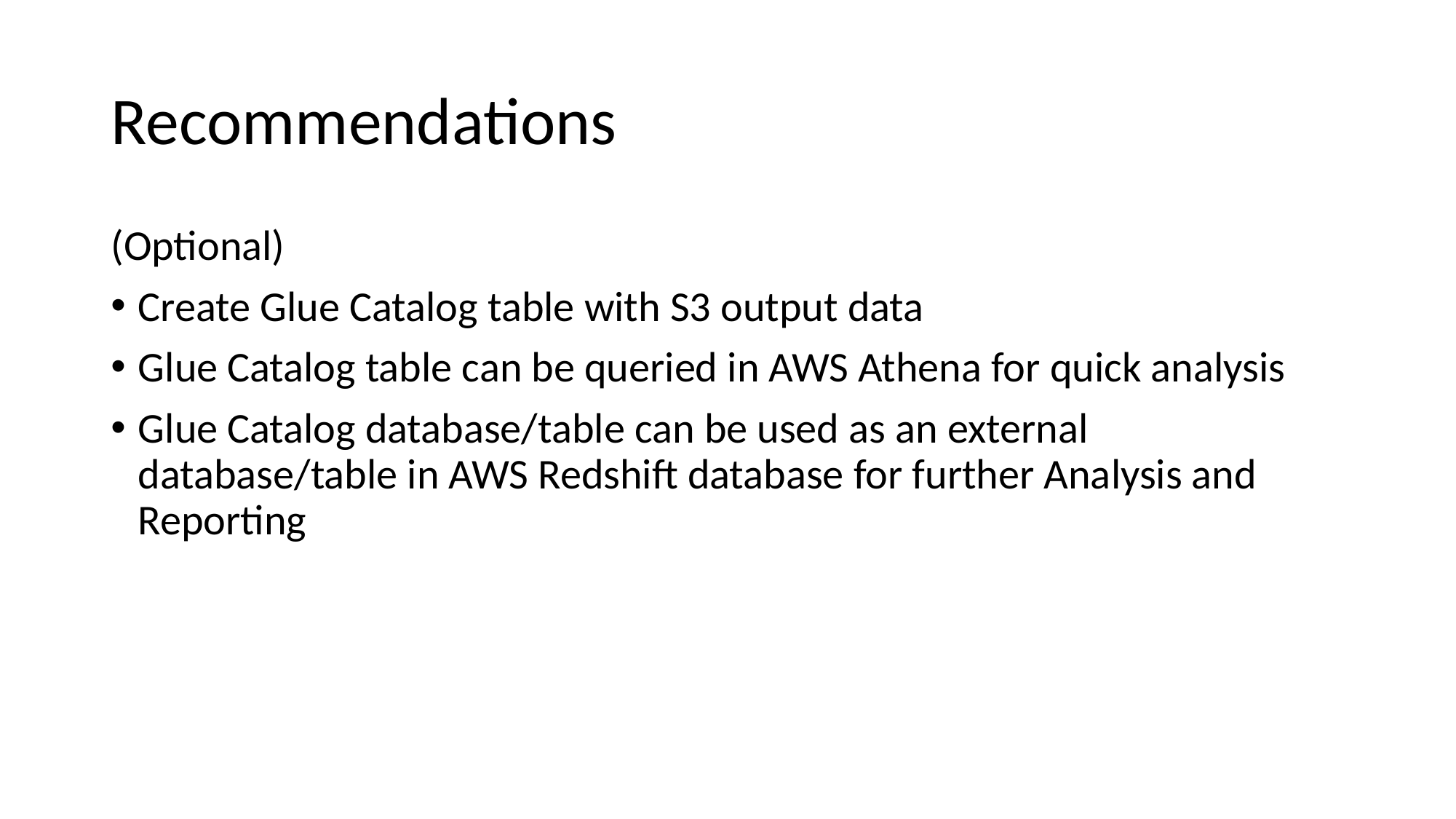

# Recommendations
(Optional)
Create Glue Catalog table with S3 output data
Glue Catalog table can be queried in AWS Athena for quick analysis
Glue Catalog database/table can be used as an external database/table in AWS Redshift database for further Analysis and Reporting